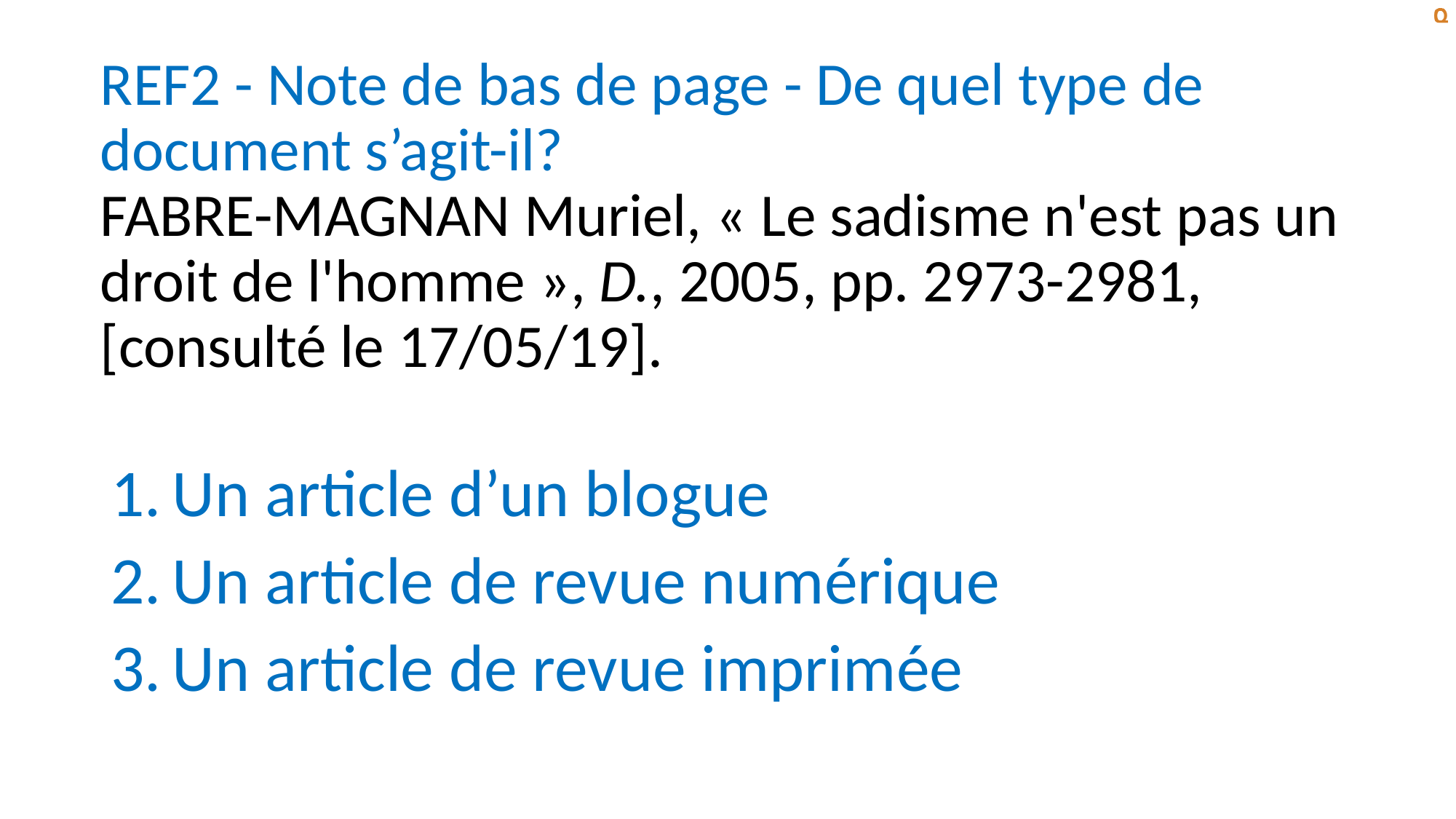

# REF2 - Note de bas de page - De quel type de document s’agit-il? FABRE-MAGNAN Muriel, « Le sadisme n'est pas un droit de l'homme », D., 2005, pp. 2973-2981, [consulté le 17/05/19].
Un article d’un blogue
Un article de revue numérique
Un article de revue imprimée